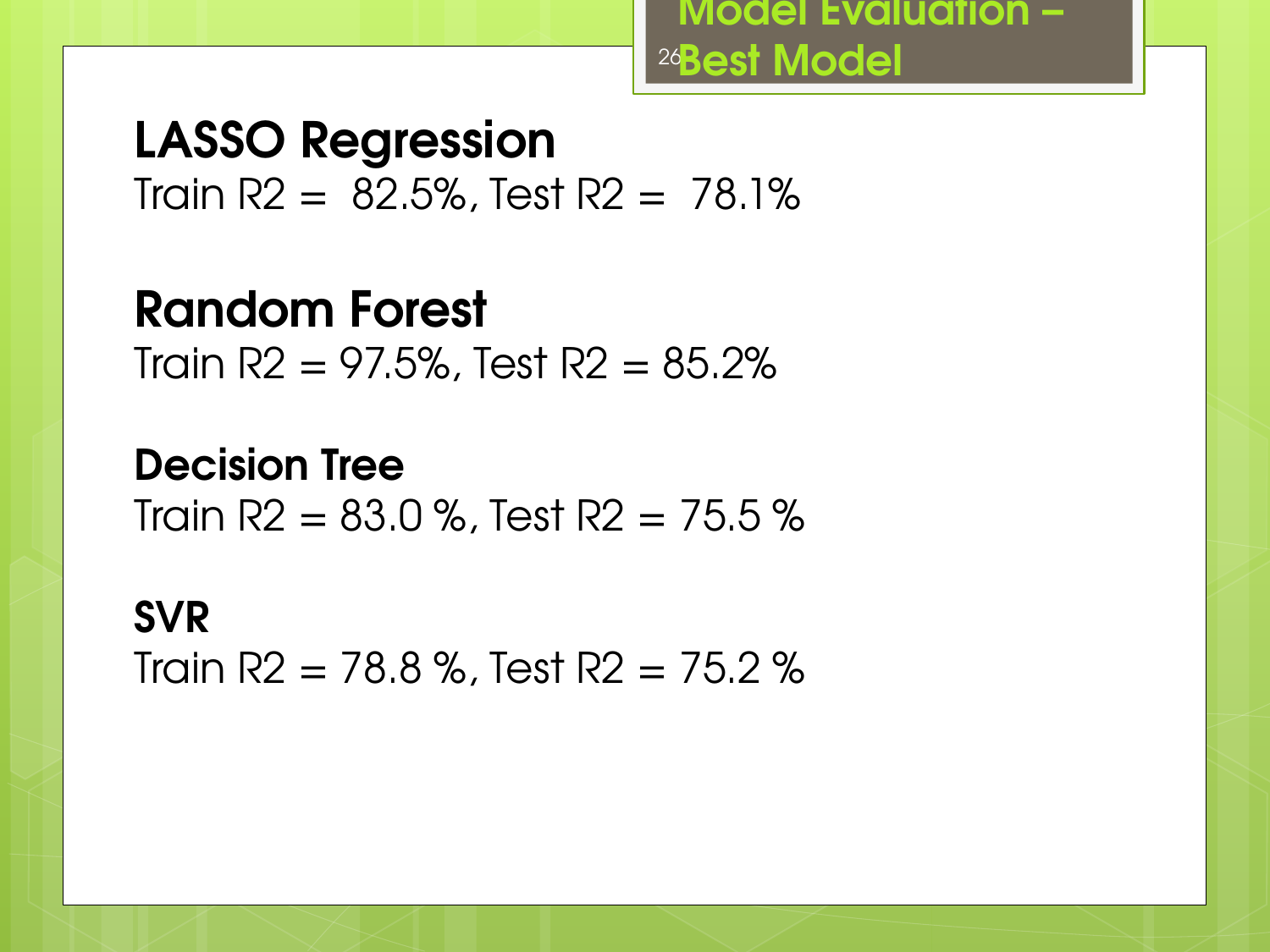

Model Evaluation –
Best Model
26
LASSO Regression
Train R2 =  82.5%, Test R2 =  78.1%

Random Forest
Train R2 = 97.5%, Test R2 = 85.2%

Decision Tree
Train R2 = 83.0 %, Test R2 = 75.5 %

SVR
Train R2 = 78.8 %, Test R2 = 75.2 %